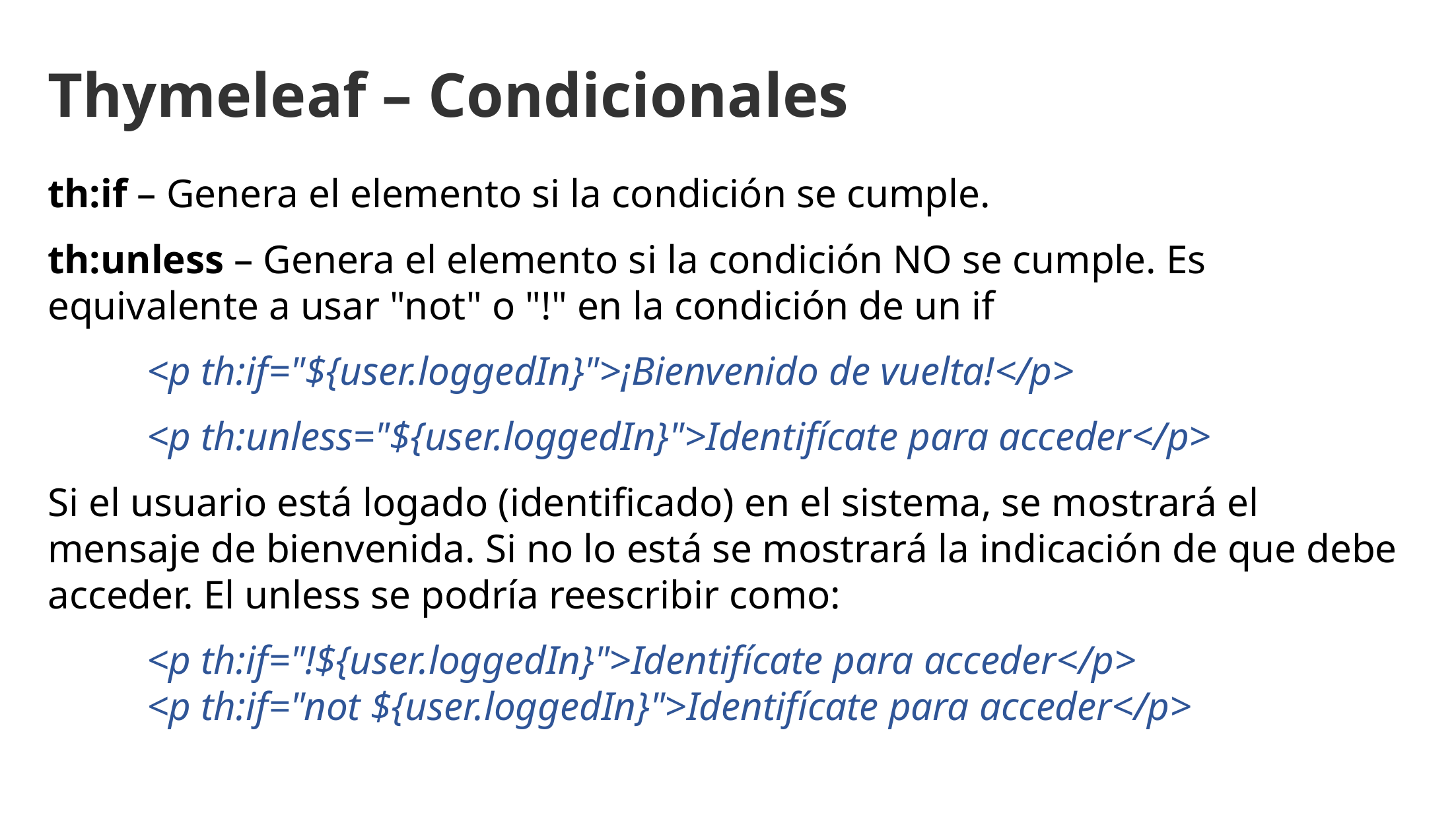

Thymeleaf – Condicionales
th:if – Genera el elemento si la condición se cumple.
th:unless – Genera el elemento si la condición NO se cumple. Es equivalente a usar "not" o "!" en la condición de un if
	<p th:if="${user.loggedIn}">¡Bienvenido de vuelta!</p>
	<p th:unless="${user.loggedIn}">Identifícate para acceder</p>
Si el usuario está logado (identificado) en el sistema, se mostrará el mensaje de bienvenida. Si no lo está se mostrará la indicación de que debe acceder. El unless se podría reescribir como:
	<p th:if="!${user.loggedIn}">Identifícate para acceder</p>
	<p th:if="not ${user.loggedIn}">Identifícate para acceder</p>